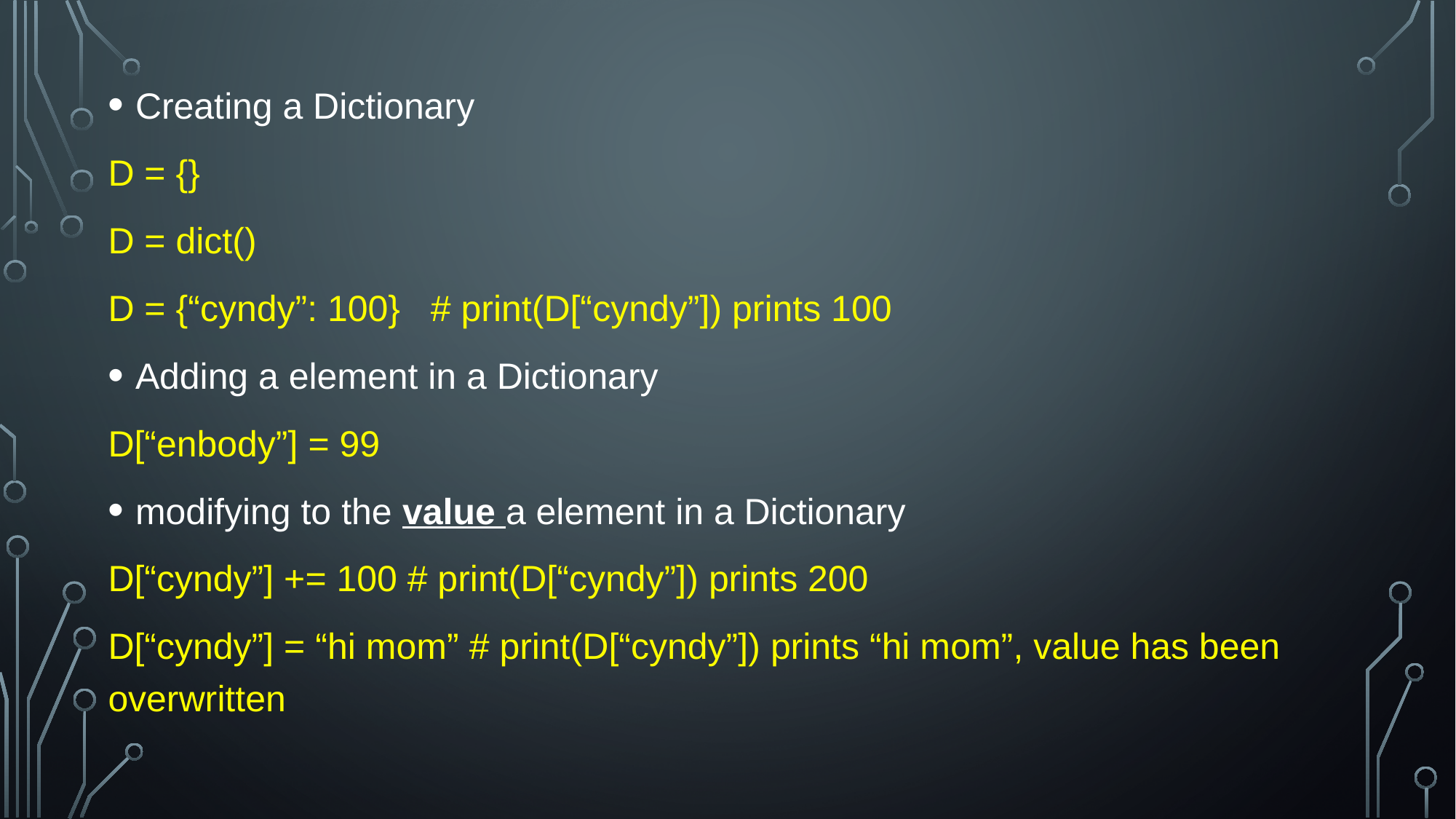

Creating a Dictionary
D = {}
D = dict()
D = {“cyndy”: 100}   # print(D[“cyndy”]) prints 100
Adding a element in a Dictionary
D[“enbody”] = 99
modifying to the value a element in a Dictionary
D[“cyndy”] += 100 # print(D[“cyndy”]) prints 200
D[“cyndy”] = “hi mom” # print(D[“cyndy”]) prints “hi mom”, value has been overwritten